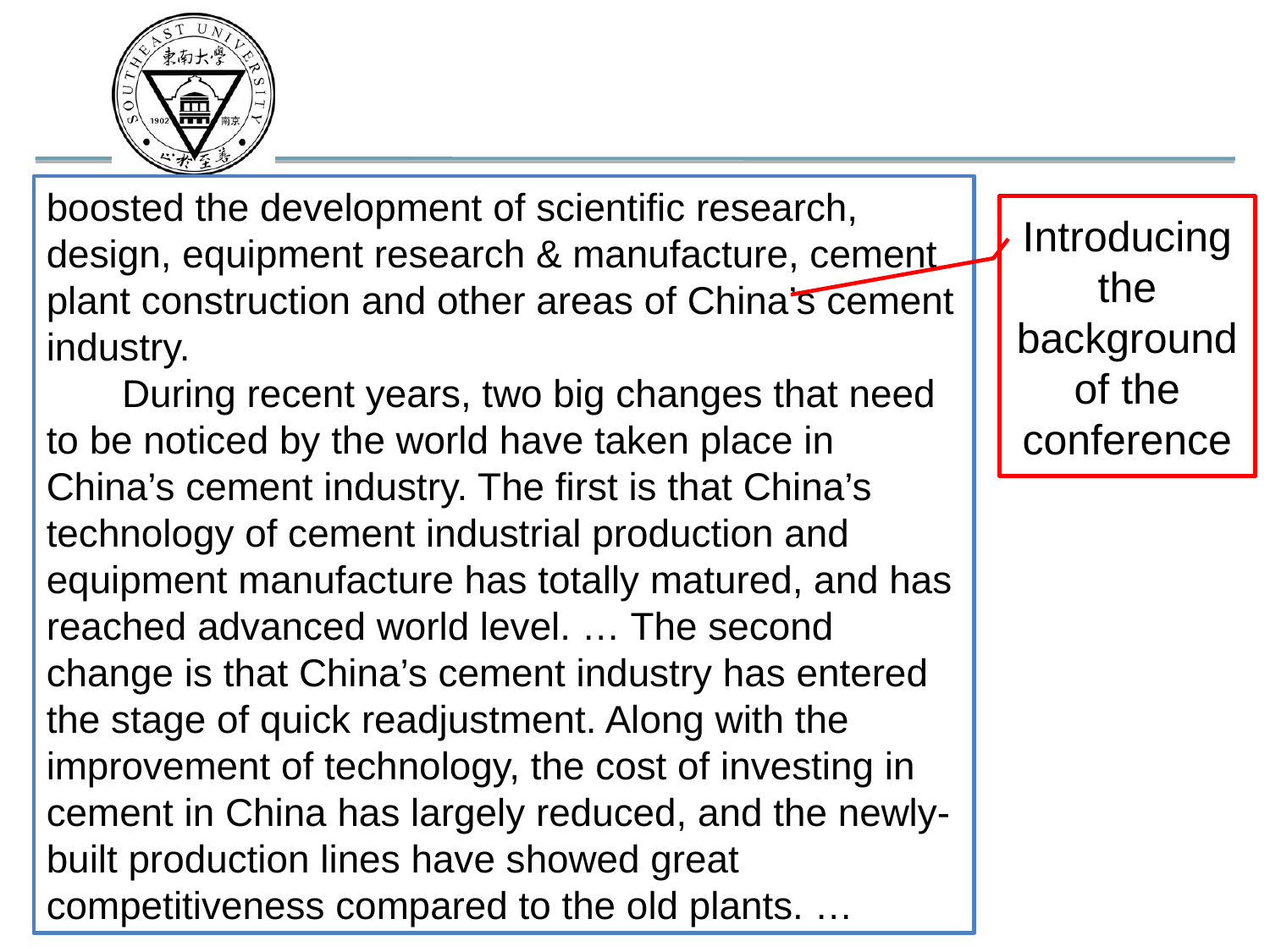

boosted the development of scientific research, design, equipment research & manufacture, cement plant construction and other areas of China’s cement industry.
       During recent years, two big changes that need to be noticed by the world have taken place in China’s cement industry. The first is that China’s technology of cement industrial production and equipment manufacture has totally matured, and has reached advanced world level. … The second change is that China’s cement industry has entered the stage of quick readjustment. Along with the improvement of technology, the cost of investing in cement in China has largely reduced, and the newly-built production lines have showed great competitiveness compared to the old plants. …
Introducing the background of the conference